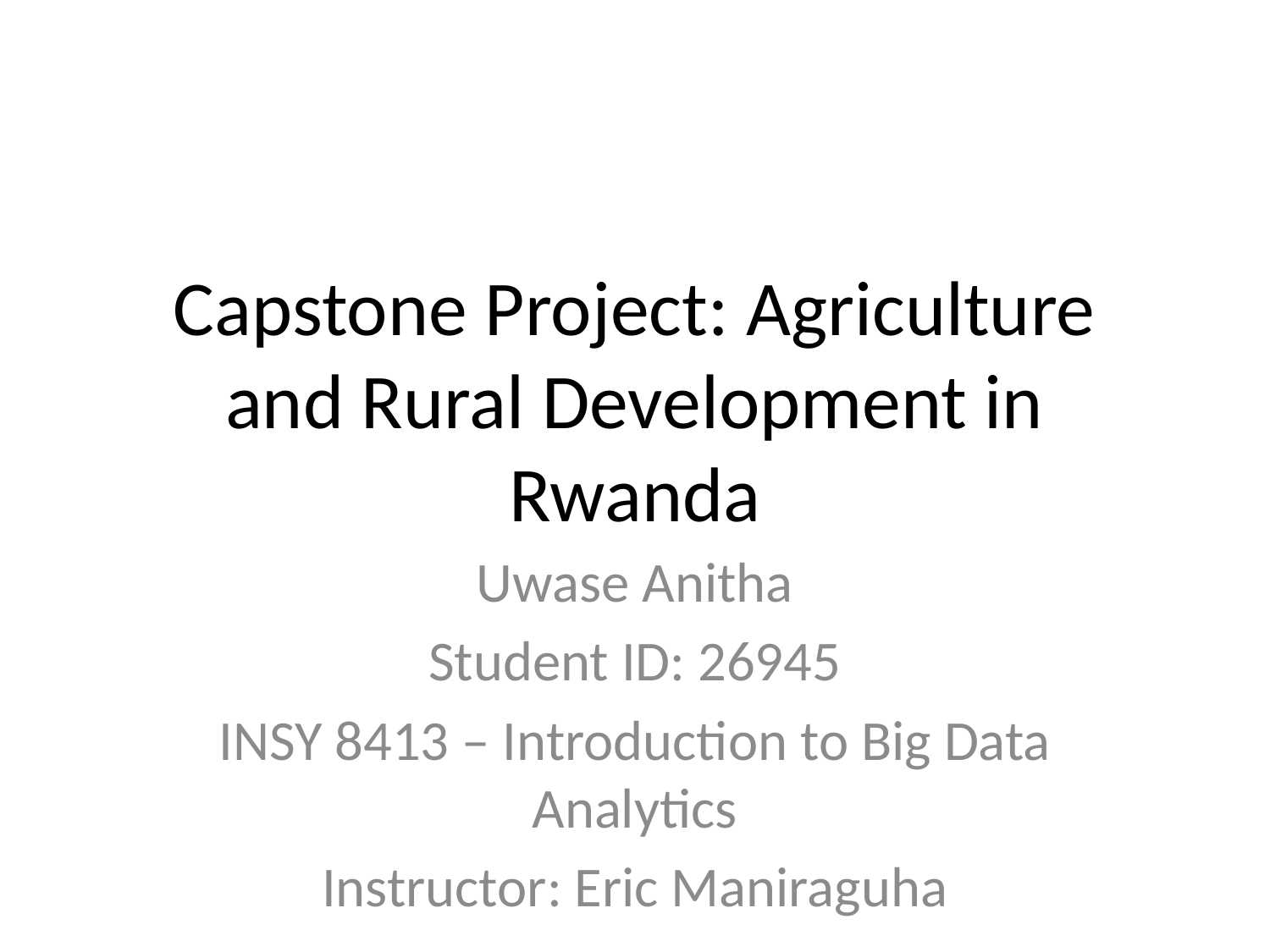

# Capstone Project: Agriculture and Rural Development in Rwanda
Uwase Anitha
Student ID: 26945
INSY 8413 – Introduction to Big Data Analytics
Instructor: Eric Maniraguha